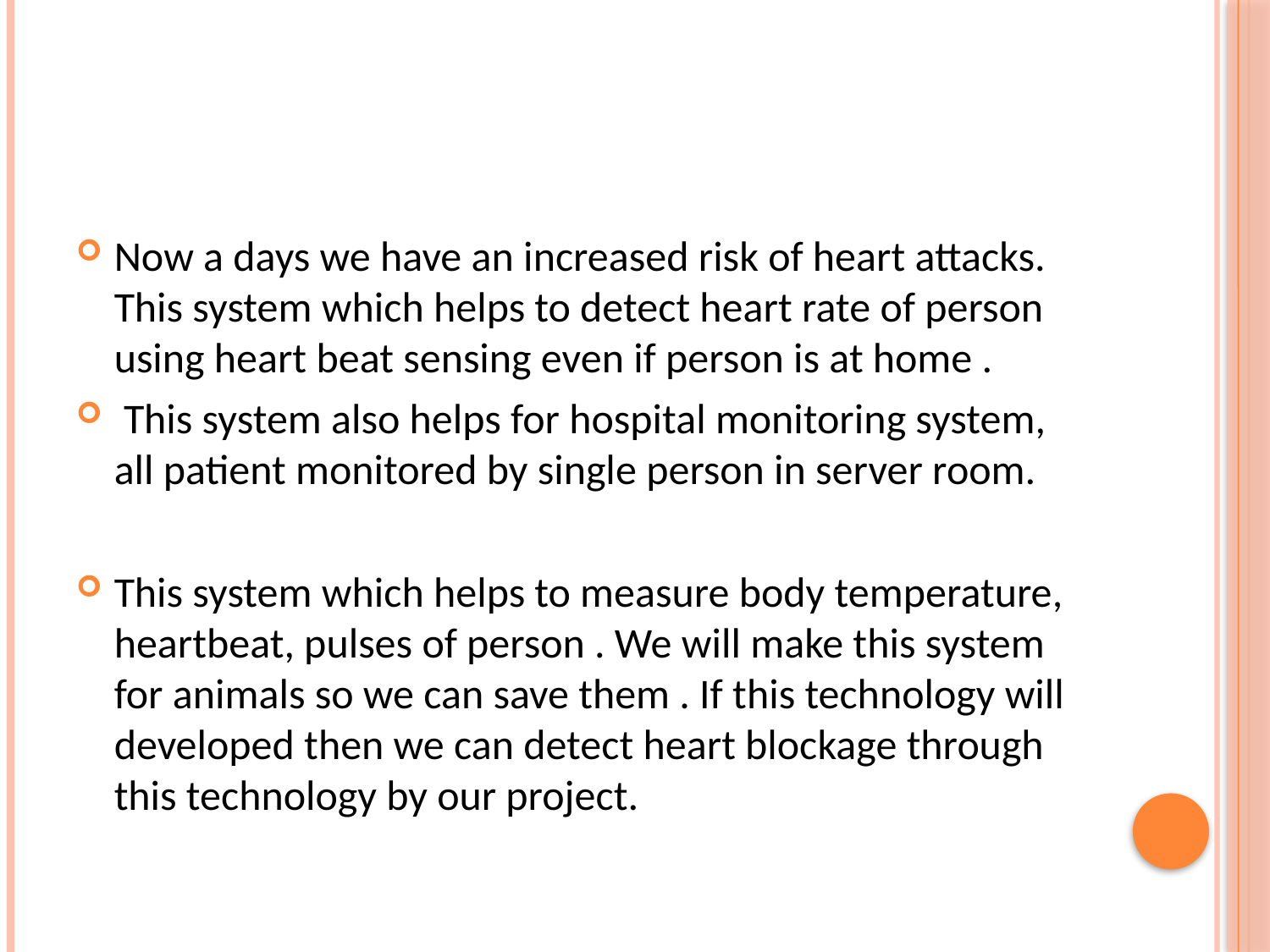

Now a days we have an increased risk of heart attacks. This system which helps to detect heart rate of person using heart beat sensing even if person is at home .
 This system also helps for hospital monitoring system, all patient monitored by single person in server room.

This system which helps to measure body temperature, heartbeat, pulses of person . We will make this system for animals so we can save them . If this technology will developed then we can detect heart blockage through this technology by our project.